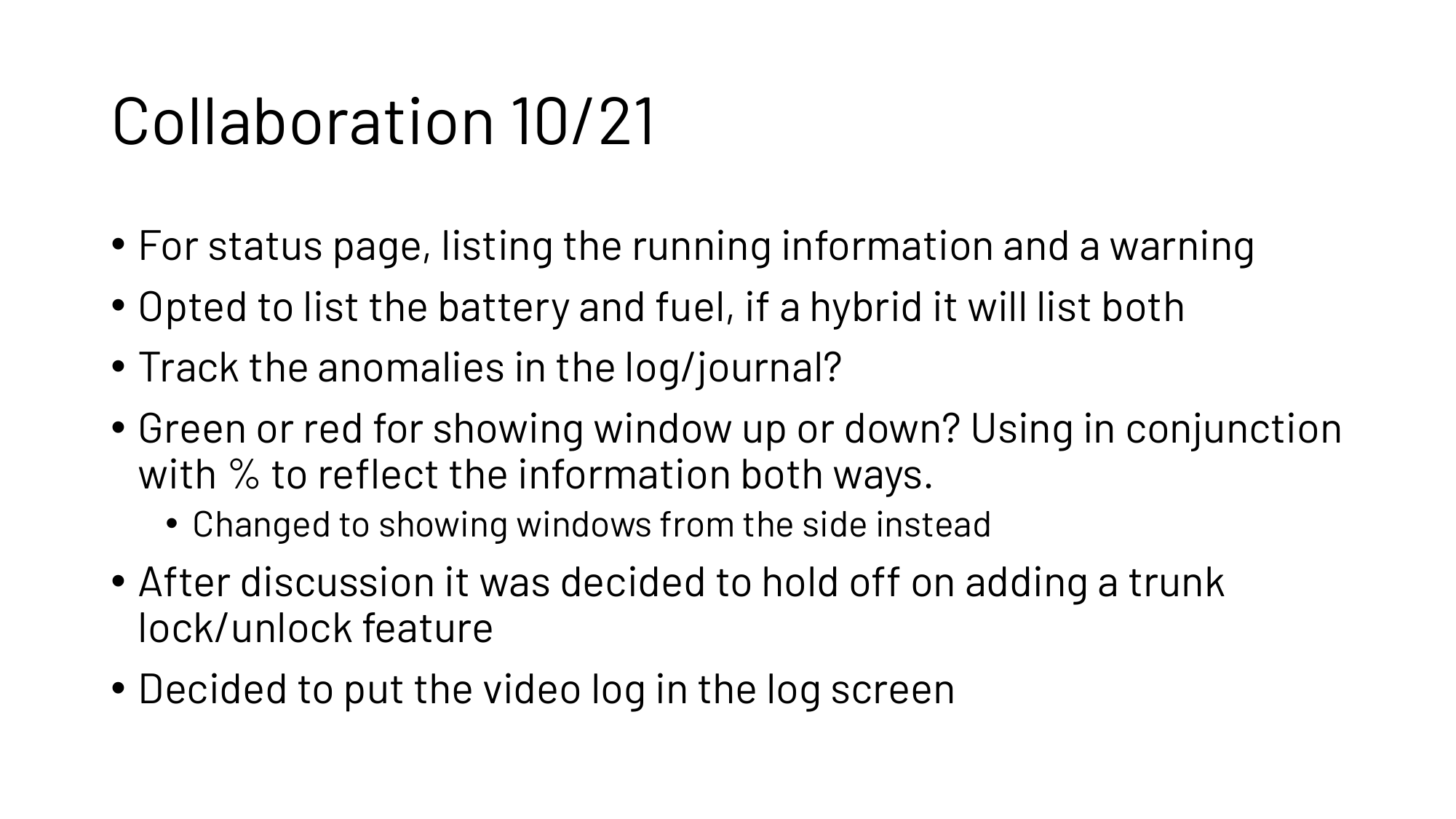

# Collaboration 10/21
For status page, listing the running information and a warning
Opted to list the battery and fuel, if a hybrid it will list both
Track the anomalies in the log/journal?
Green or red for showing window up or down? Using in conjunction with % to reflect the information both ways.
Changed to showing windows from the side instead
After discussion it was decided to hold off on adding a trunk lock/unlock feature
Decided to put the video log in the log screen